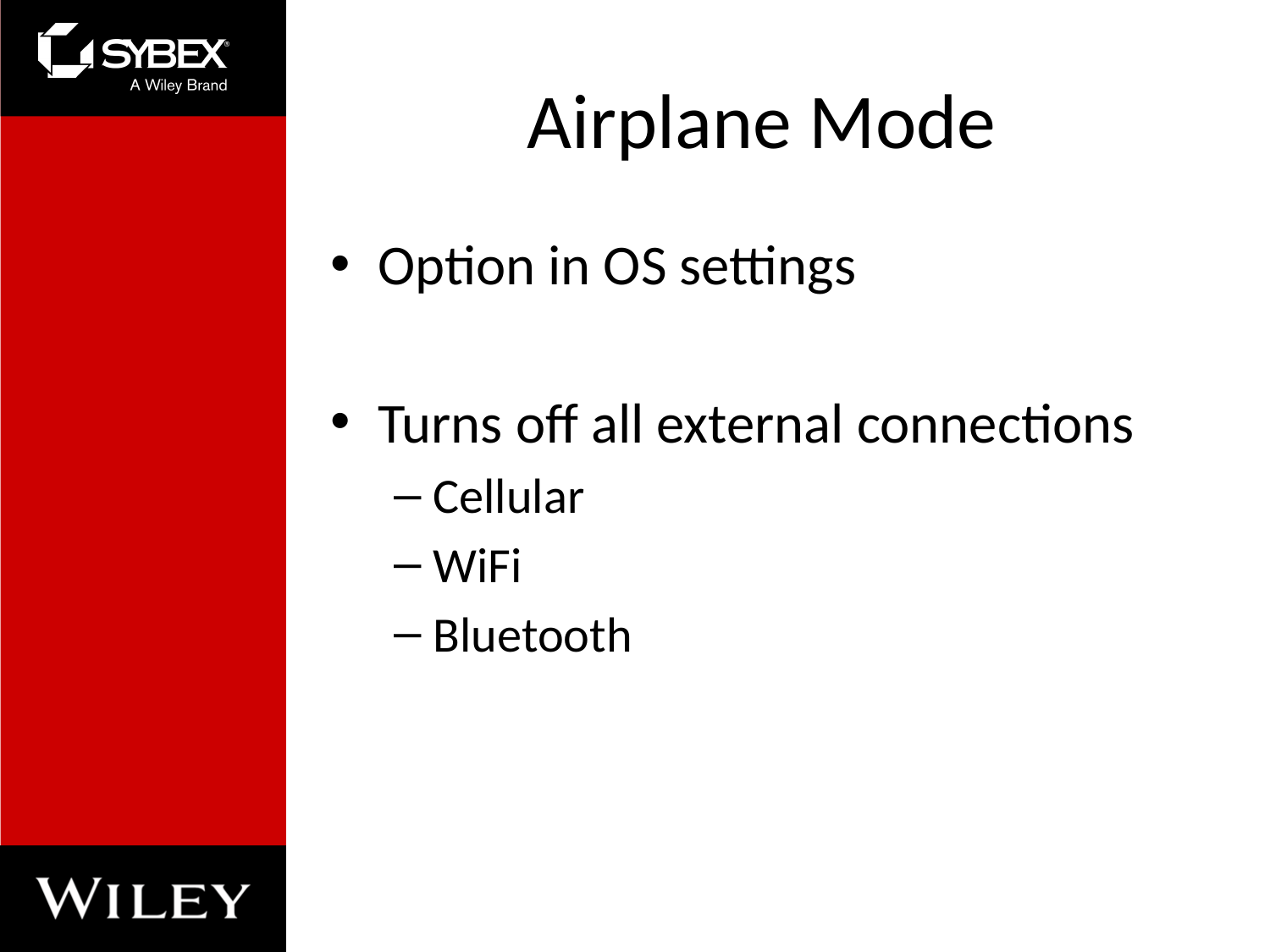

# Airplane Mode
Option in OS settings

Turns off all external connections
Cellular
WiFi
Bluetooth